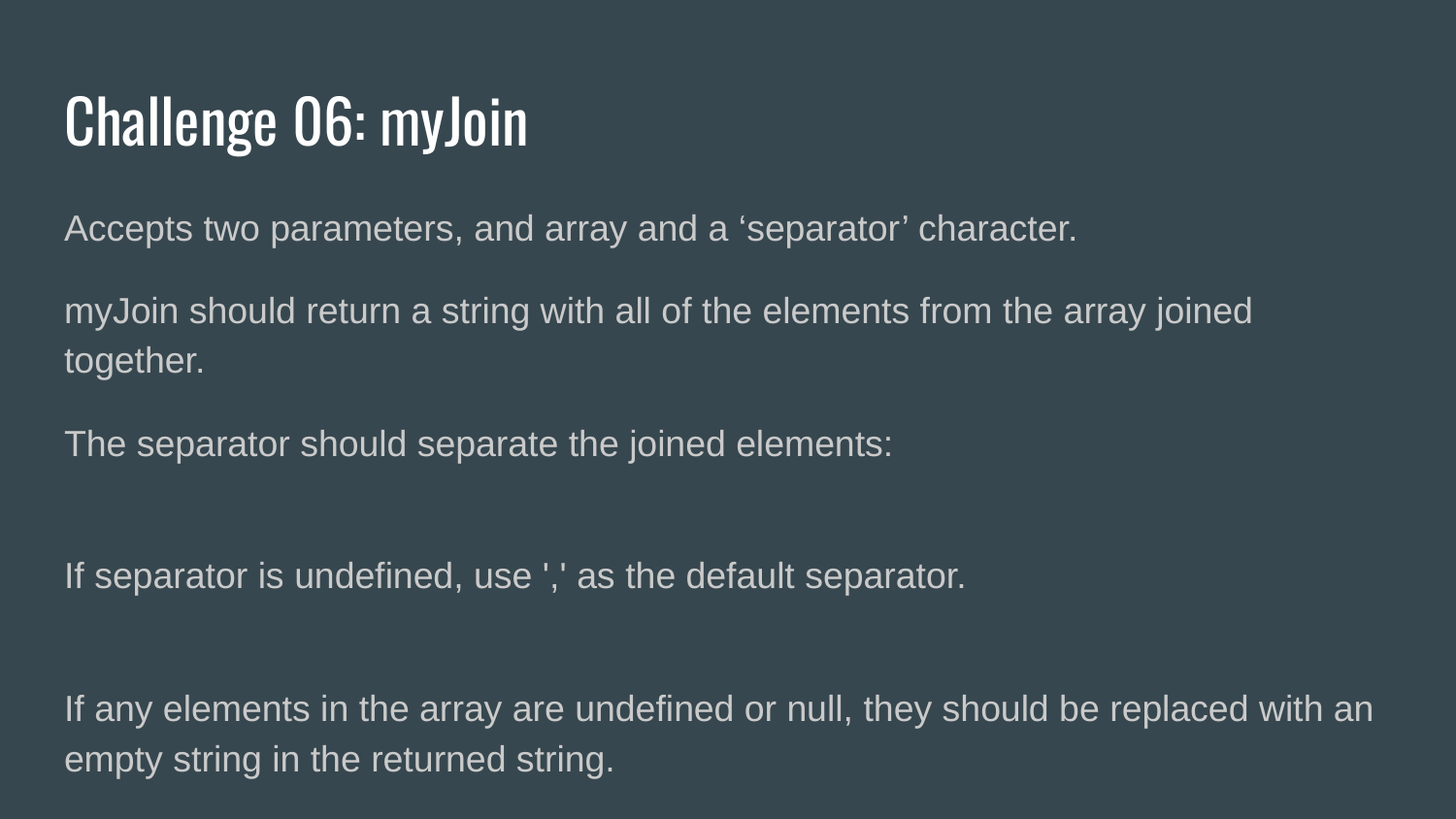

# Challenge 06: myJoin
Accepts two parameters, and array and a ‘separator’ character.
myJoin should return a string with all of the elements from the array joined together.
The separator should separate the joined elements:
If separator is undefined, use ',' as the default separator.
If any elements in the array are undefined or null, they should be replaced with an empty string in the returned string.